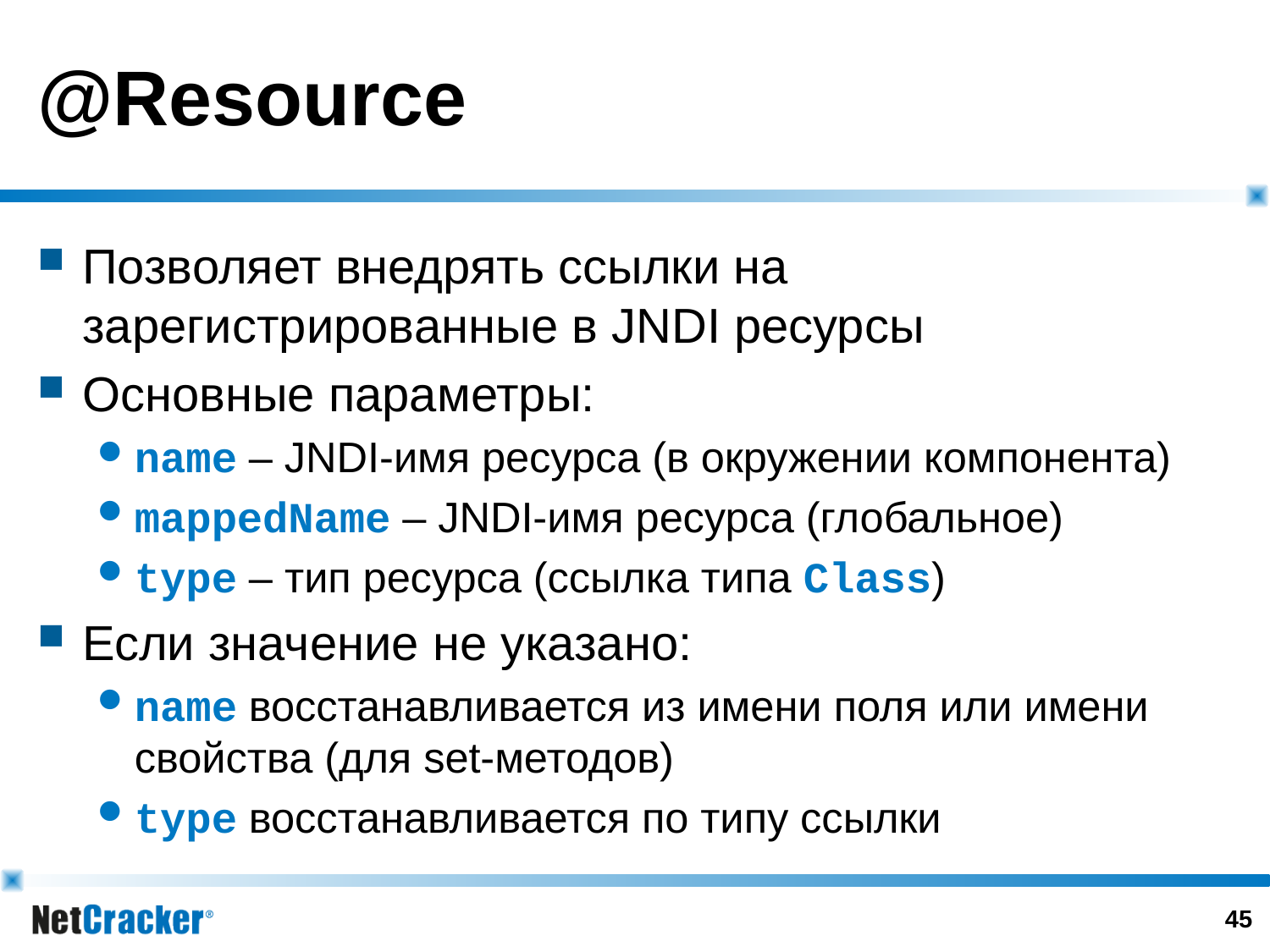

# @Resource
Позволяет внедрять ссылки на зарегистрированные в JNDI ресурсы
Основные параметры:
name – JNDI-имя ресурса (в окружении компонента)
mappedName – JNDI-имя ресурса (глобальное)
type – тип ресурса (ссылка типа Class)
Если значение не указано:
name восстанавливается из имени поля или имени свойства (для set-методов)
type восстанавливается по типу ссылки
45